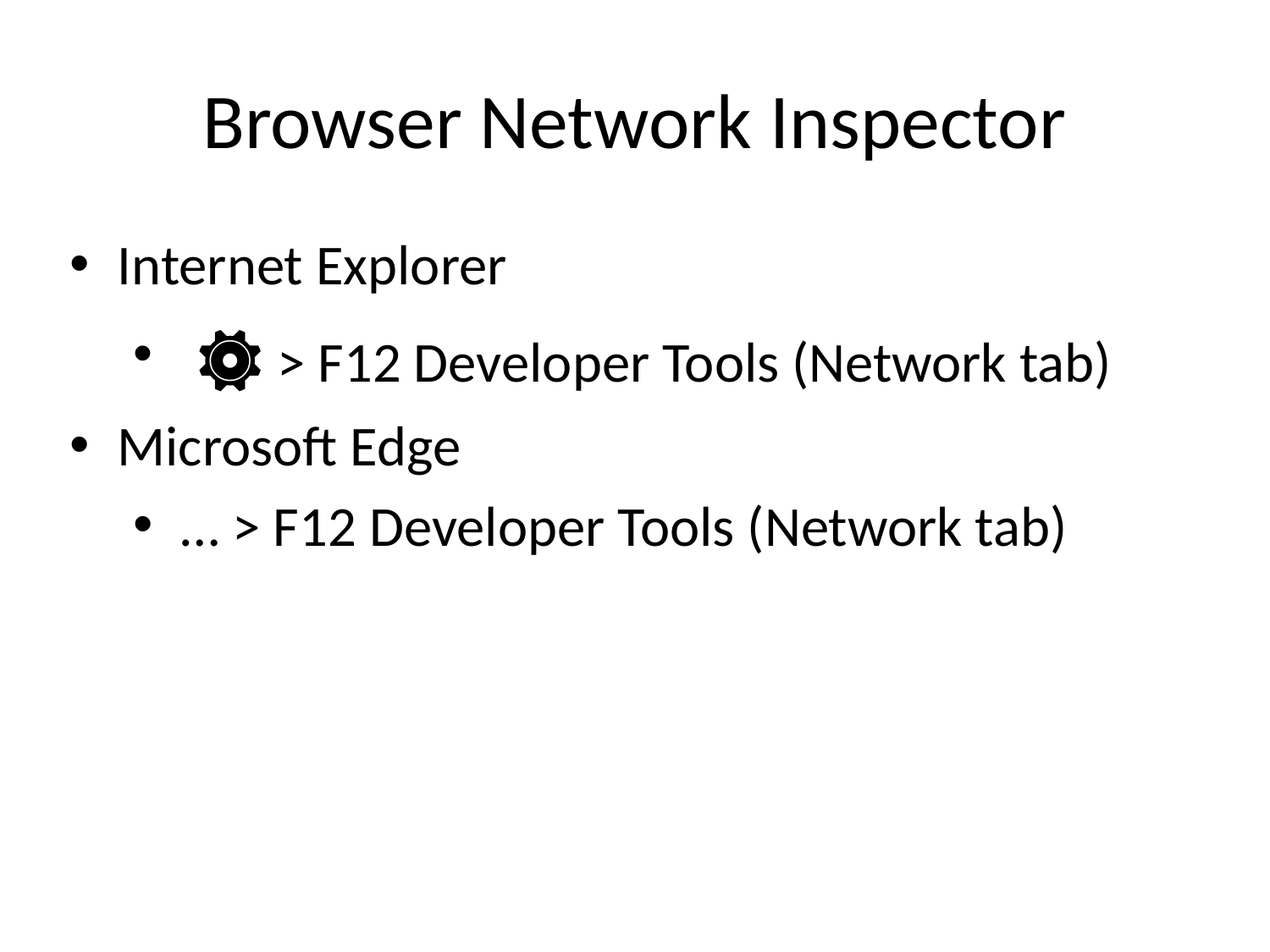

# Browser Network Inspector
Internet Explorer
⚙ > F12 Developer Tools (Network tab)
Microsoft Edge
… > F12 Developer Tools (Network tab)